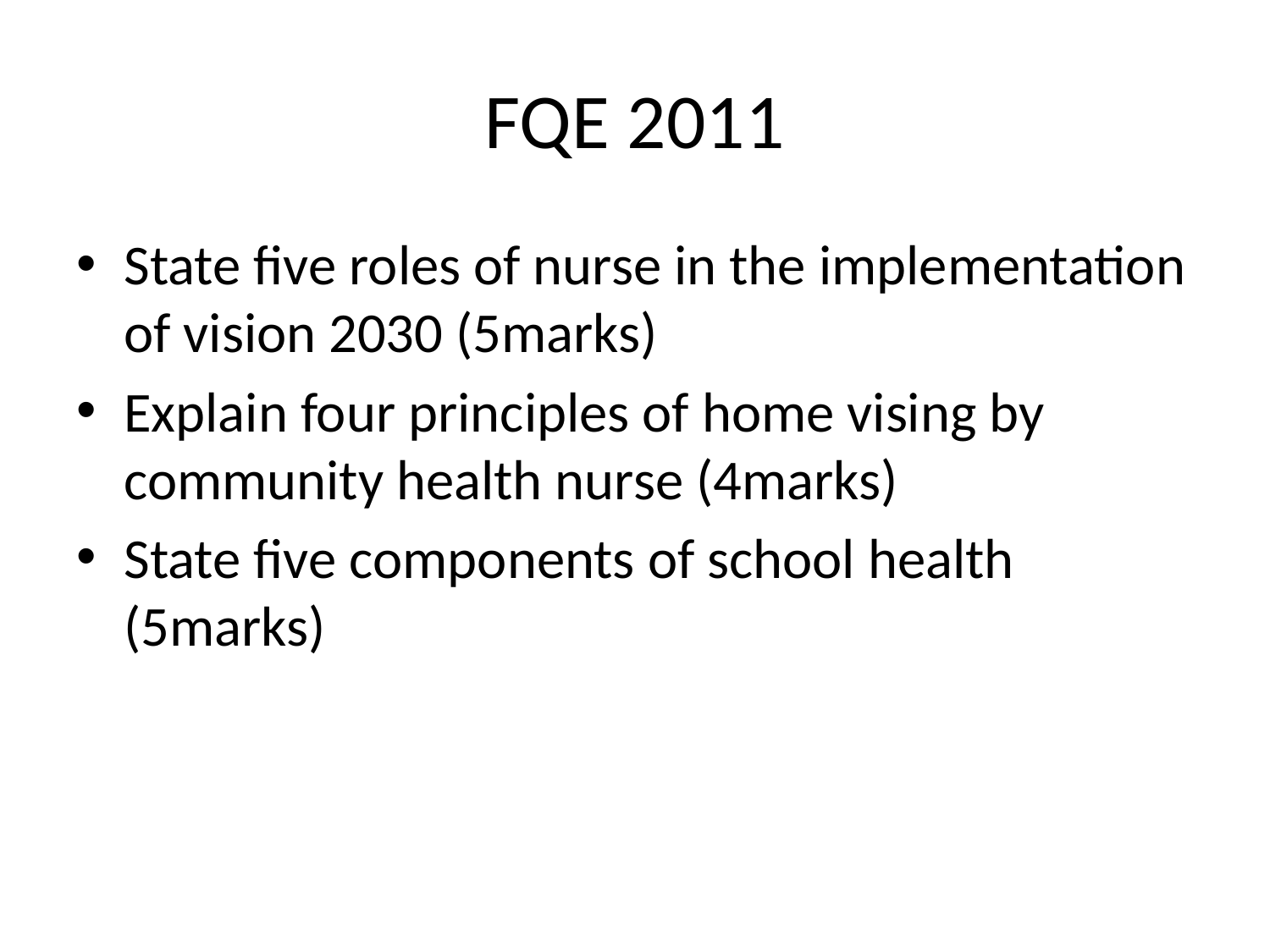

# FQE 2011
State five roles of nurse in the implementation of vision 2030 (5marks)
Explain four principles of home vising by community health nurse (4marks)
State five components of school health (5marks)